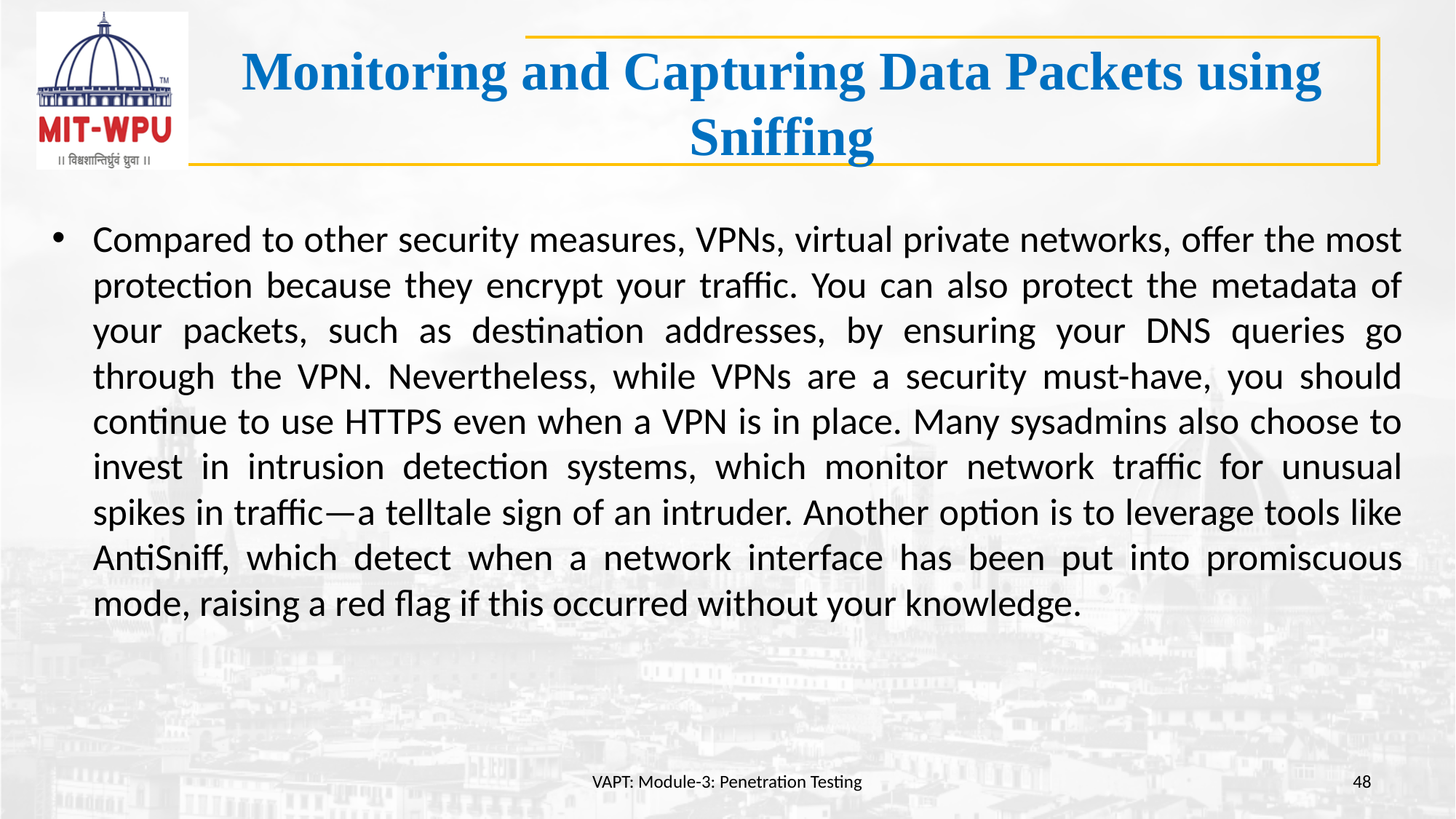

# Monitoring and Capturing Data Packets using Sniffing
Compared to other security measures, VPNs, virtual private networks, offer the most protection because they encrypt your traffic. You can also protect the metadata of your packets, such as destination addresses, by ensuring your DNS queries go through the VPN. Nevertheless, while VPNs are a security must-have, you should continue to use HTTPS even when a VPN is in place. Many sysadmins also choose to invest in intrusion detection systems, which monitor network traffic for unusual spikes in traffic—a telltale sign of an intruder. Another option is to leverage tools like AntiSniff, which detect when a network interface has been put into promiscuous mode, raising a red flag if this occurred without your knowledge.
VAPT: Module-3: Penetration Testing
48